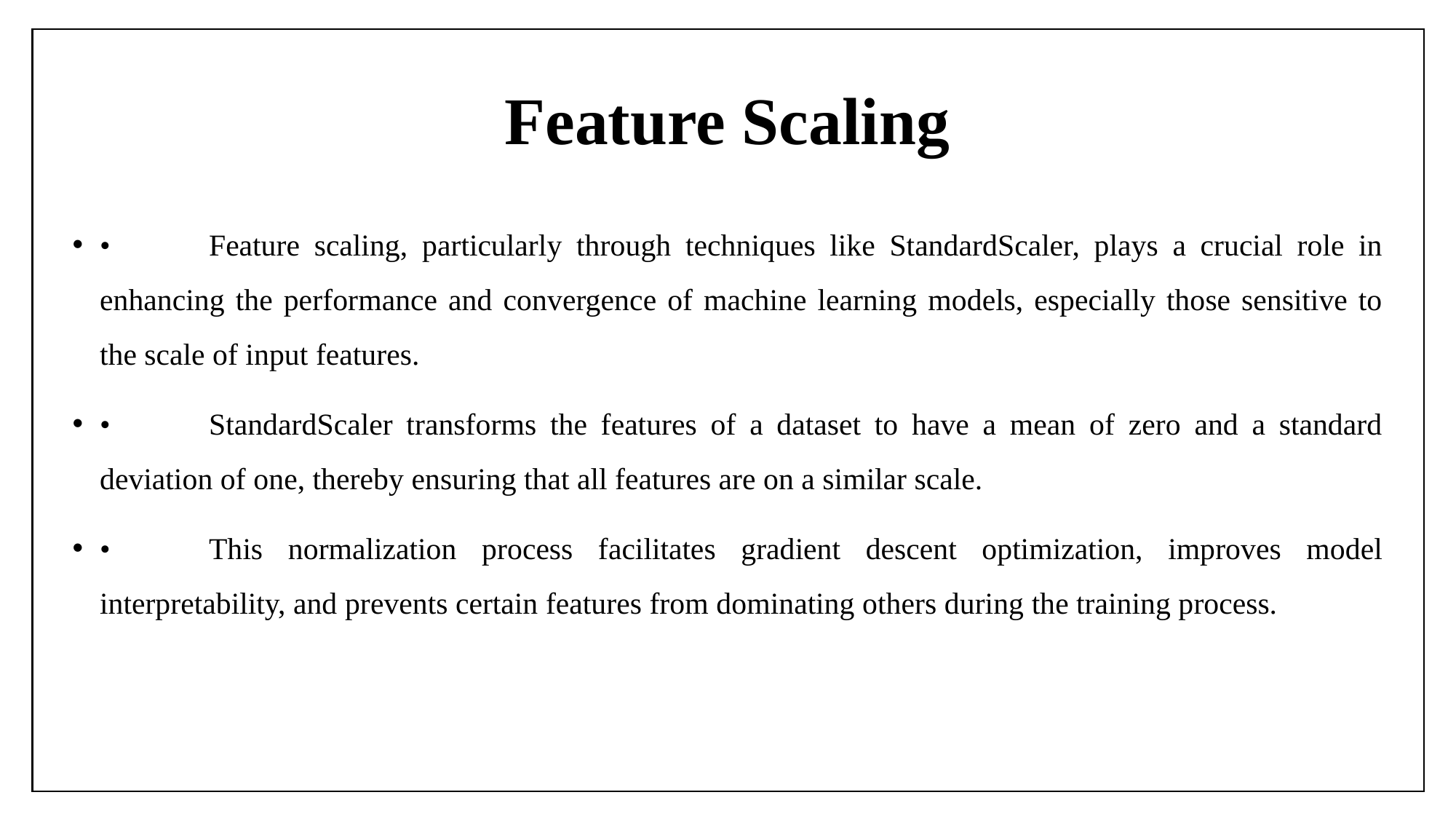

# Feature Scaling
•	Feature scaling, particularly through techniques like StandardScaler, plays a crucial role in enhancing the performance and convergence of machine learning models, especially those sensitive to the scale of input features.
•	StandardScaler transforms the features of a dataset to have a mean of zero and a standard deviation of one, thereby ensuring that all features are on a similar scale.
•	This normalization process facilitates gradient descent optimization, improves model interpretability, and prevents certain features from dominating others during the training process.